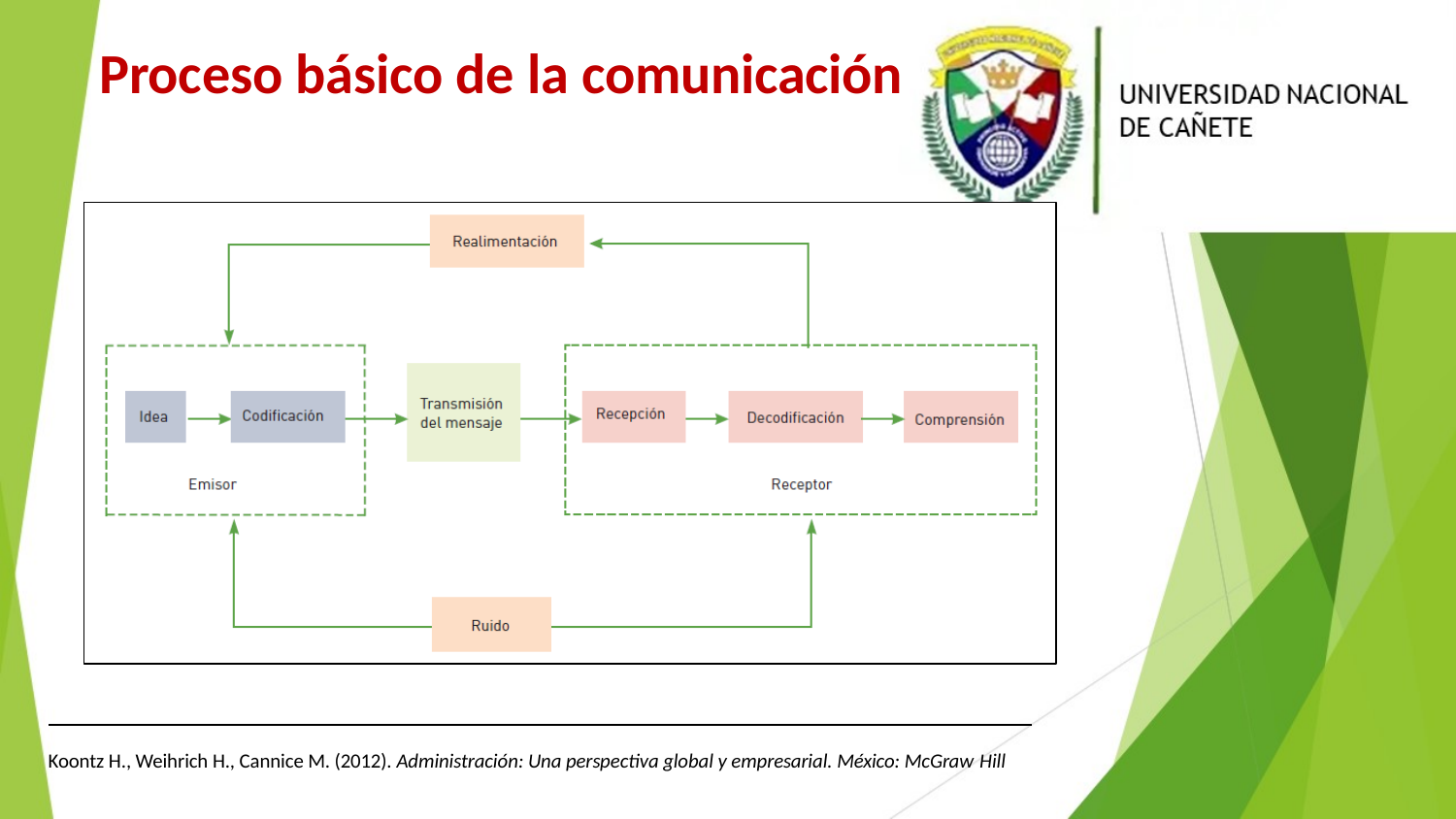

# Proceso básico de la comunicación

Koontz H., Weihrich H., Cannice M. (2012). Administración: Una perspectiva global y empresarial. México: McGraw Hill